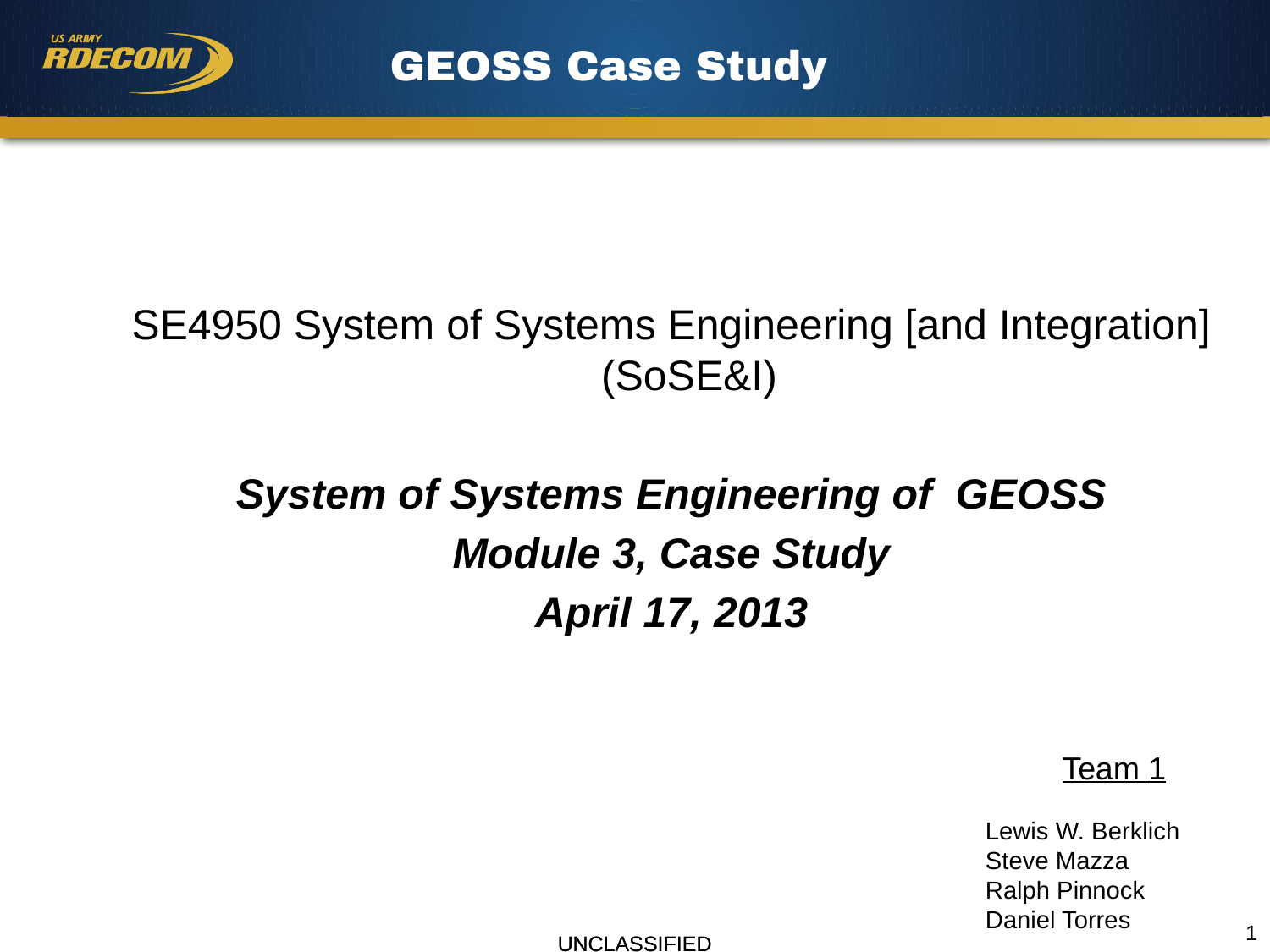

# GEOSS Case Study

SE4950 System of Systems Engineering [and Integration] (SoSE&I)

System of Systems Engineering of  GEOSS
Module 3, Case Study
 April 17, 2013

Team 1

Lewis W. Berklich
Steve Mazza
Ralph Pinnock
Daniel Torres
1